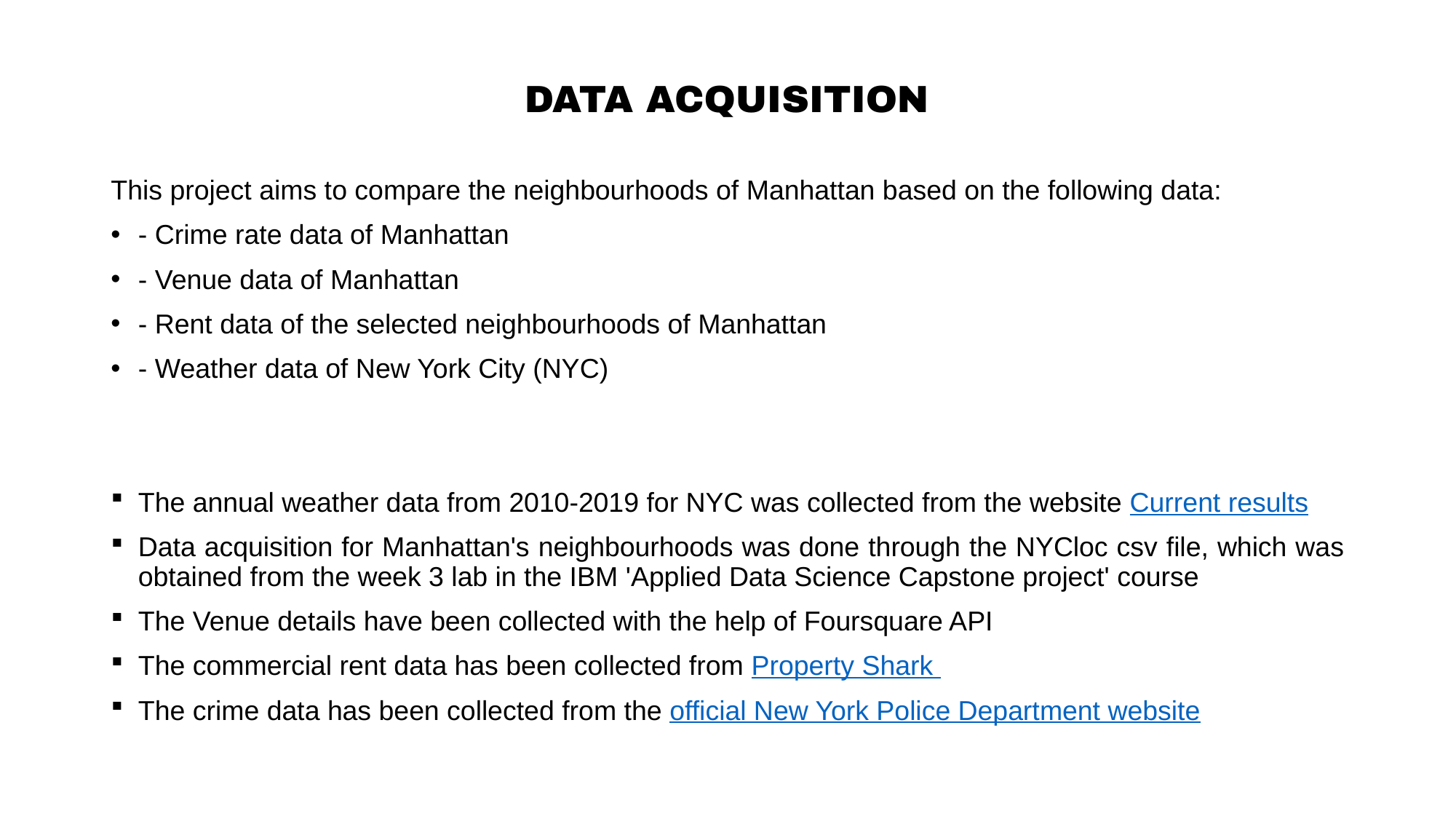

# DATA ACQUISITION
This project aims to compare the neighbourhoods of Manhattan based on the following data:
- Crime rate data of Manhattan
- Venue data of Manhattan
- Rent data of the selected neighbourhoods of Manhattan
- Weather data of New York City (NYC)

The annual weather data from 2010-2019 for NYC was collected from the website Current results
Data acquisition for Manhattan's neighbourhoods was done through the NYCloc csv file, which was obtained from the week 3 lab in the IBM 'Applied Data Science Capstone project' course
The Venue details have been collected with the help of Foursquare API
The commercial rent data has been collected from Property Shark
The crime data has been collected from the official New York Police Department website